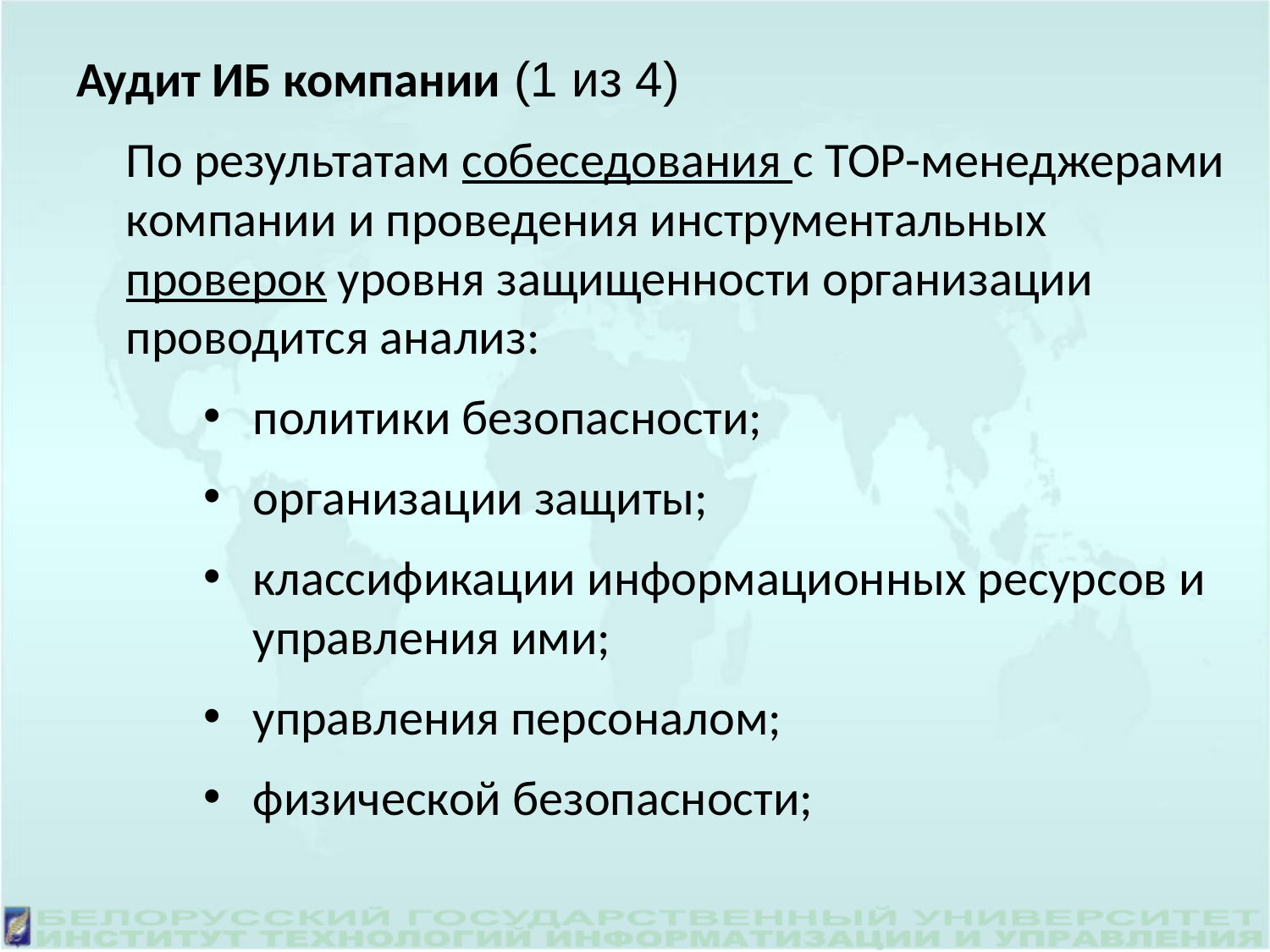

Аудит ИБ компании (1 из 4)
	По результатам собеседования с ТОР-менеджерами компании и проведения инструментальных проверок уровня защищенности организации проводится анализ:
политики безопасности;
организации защиты;
классификации информационных ресурсов и управления ими;
управления персоналом;
физической безопасности;